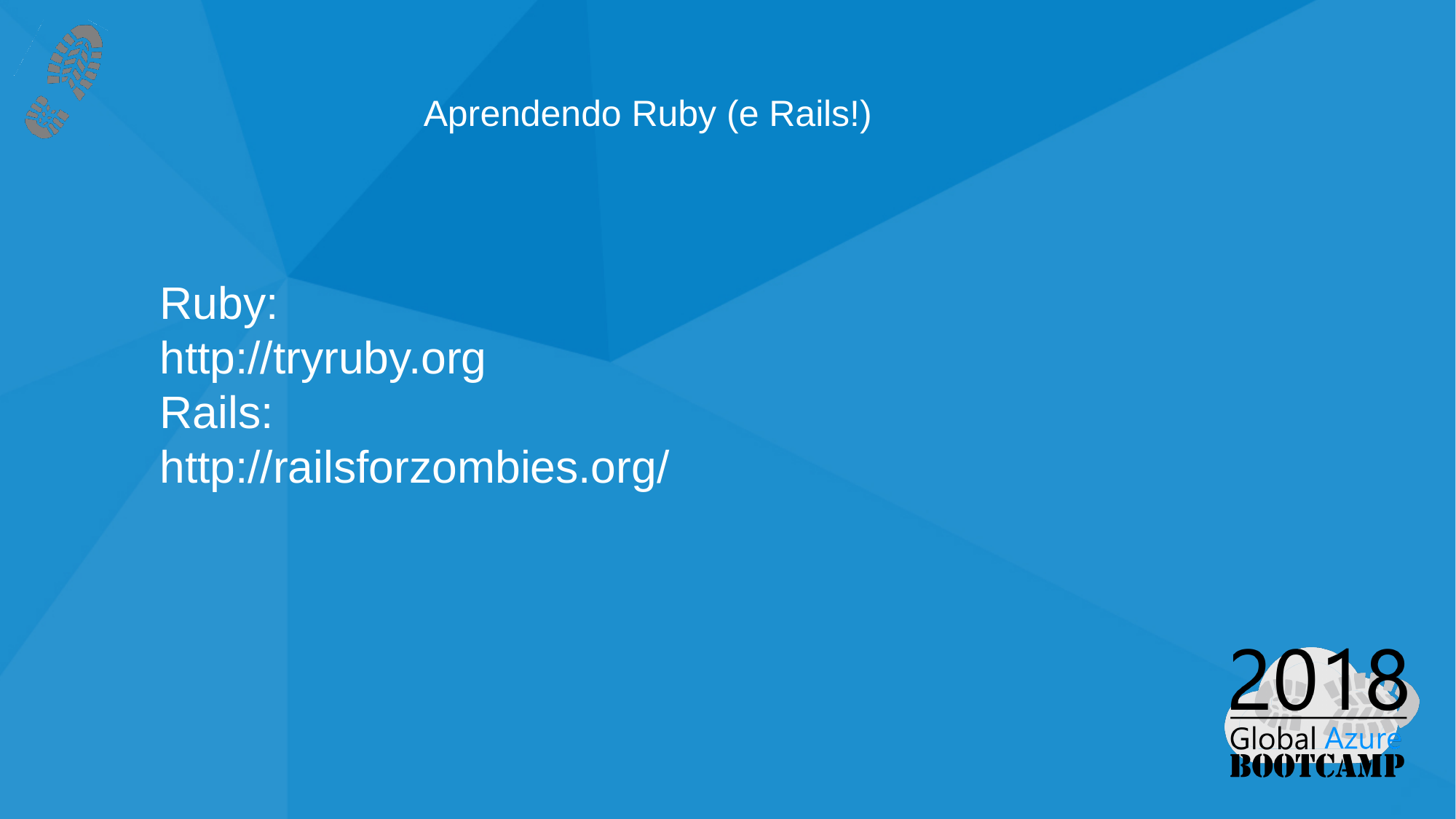

Aprendendo Ruby (e Rails!)
Ruby:
http://tryruby.org
Rails:
http://railsforzombies.org/